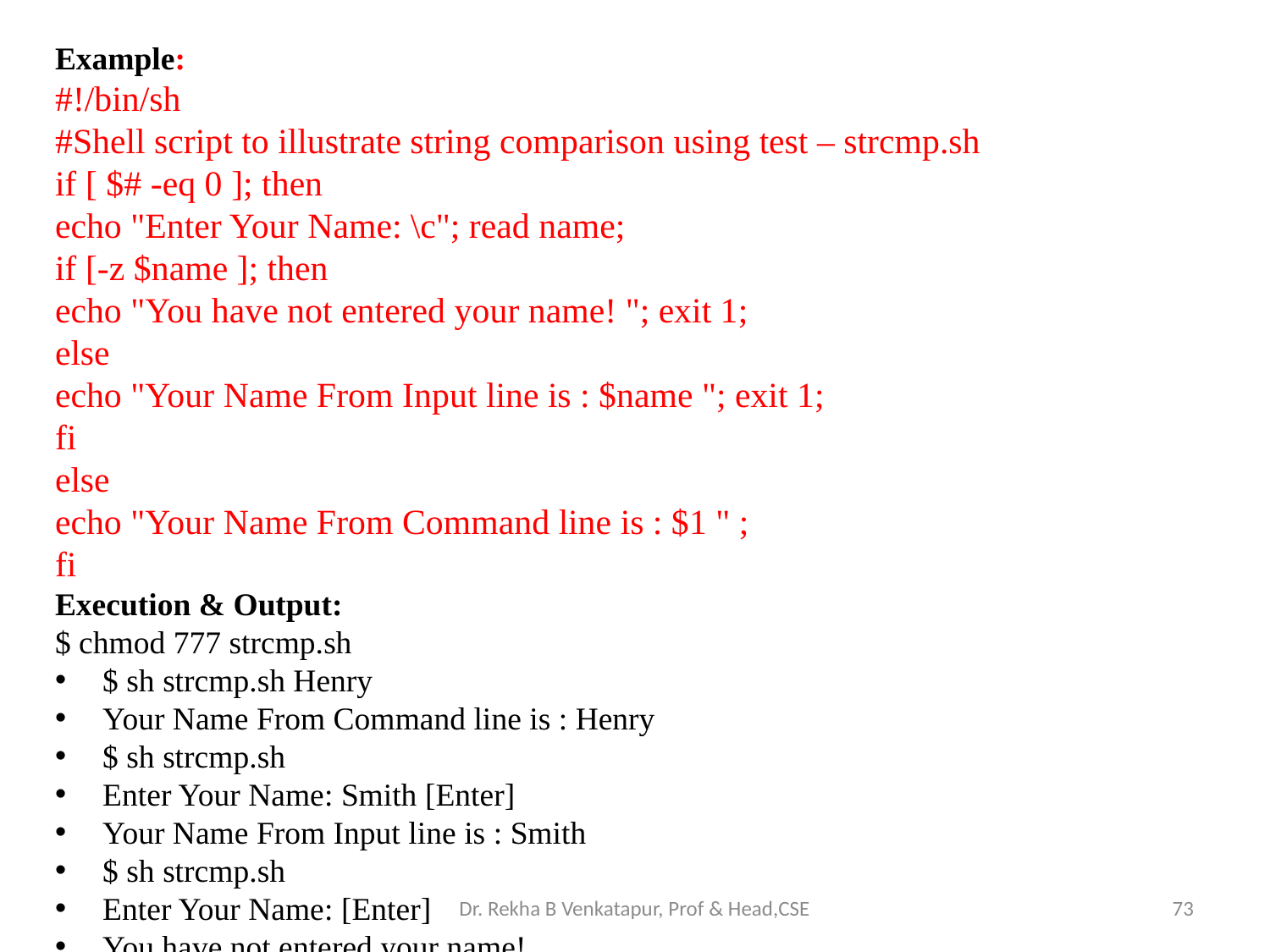

Example:
#!/bin/sh
#Shell script to illustrate string comparison using test – strcmp.sh
if [ $# -eq 0 ]; then
echo "Enter Your Name: \c"; read name;
if [-z $name ]; then
echo "You have not entered your name! "; exit 1;
else
echo "Your Name From Input line is : $name "; exit 1;
fi
else
echo "Your Name From Command line is : $1 " ;
fi
Execution & Output:
$ chmod 777 strcmp.sh
$ sh strcmp.sh Henry
Your Name From Command line is : Henry
$ sh strcmp.sh
Enter Your Name: Smith [Enter]
Your Name From Input line is : Smith
$ sh strcmp.sh
Enter Your Name: [Enter]
You have not entered your name!

Dr. Rekha B Venkatapur, Prof & Head,CSE
73